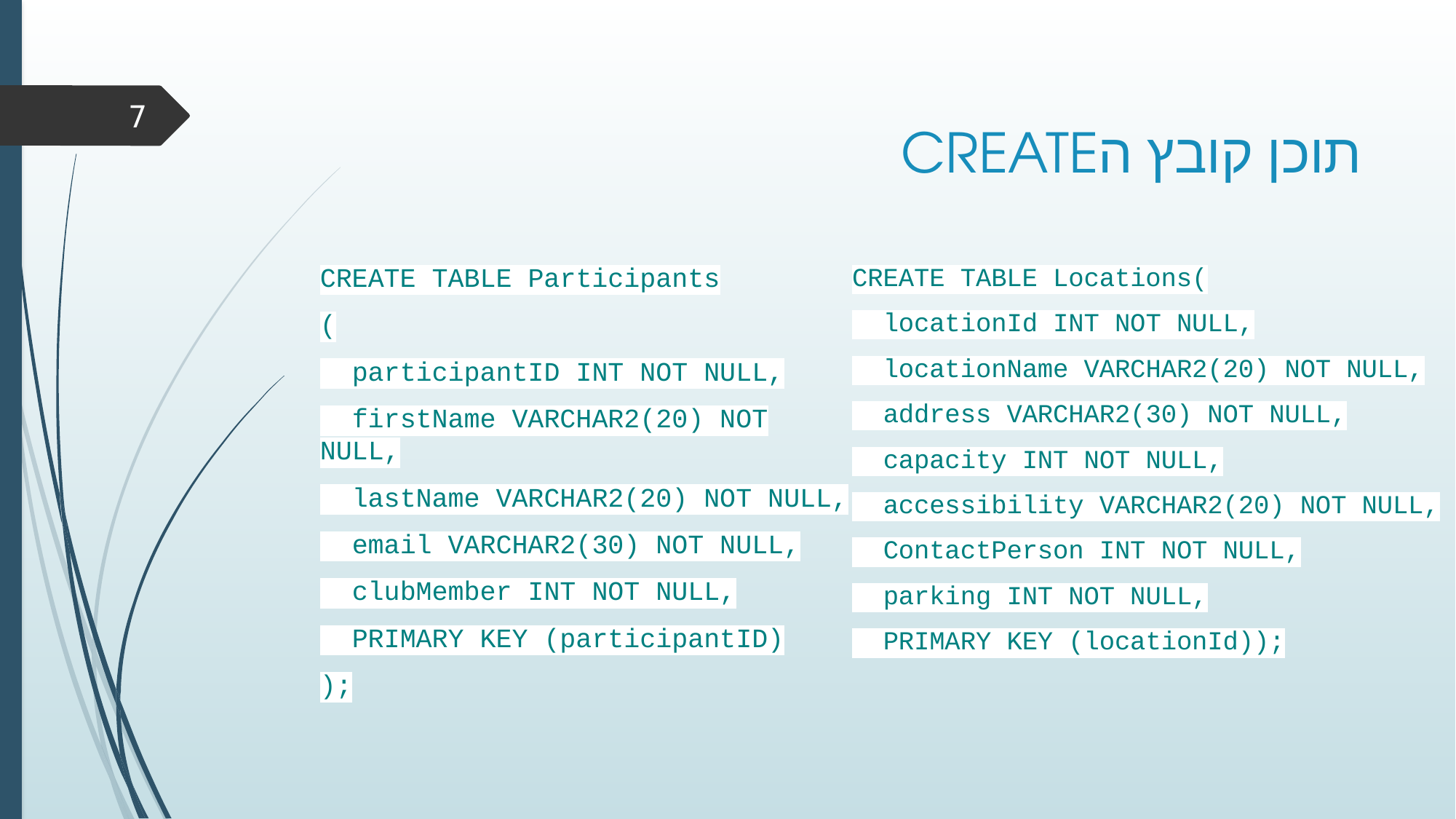

# תוכן קובץ הCREATE
7
CREATE TABLE Participants
(
  participantID INT NOT NULL,
  firstName VARCHAR2(20) NOT NULL,
  lastName VARCHAR2(20) NOT NULL,
  email VARCHAR2(30) NOT NULL,
  clubMember INT NOT NULL,
  PRIMARY KEY (participantID)
);
CREATE TABLE Locations(
  locationId INT NOT NULL,
  locationName VARCHAR2(20) NOT NULL,
  address VARCHAR2(30) NOT NULL,
  capacity INT NOT NULL,
  accessibility VARCHAR2(20) NOT NULL,
  ContactPerson INT NOT NULL,
  parking INT NOT NULL,
  PRIMARY KEY (locationId));